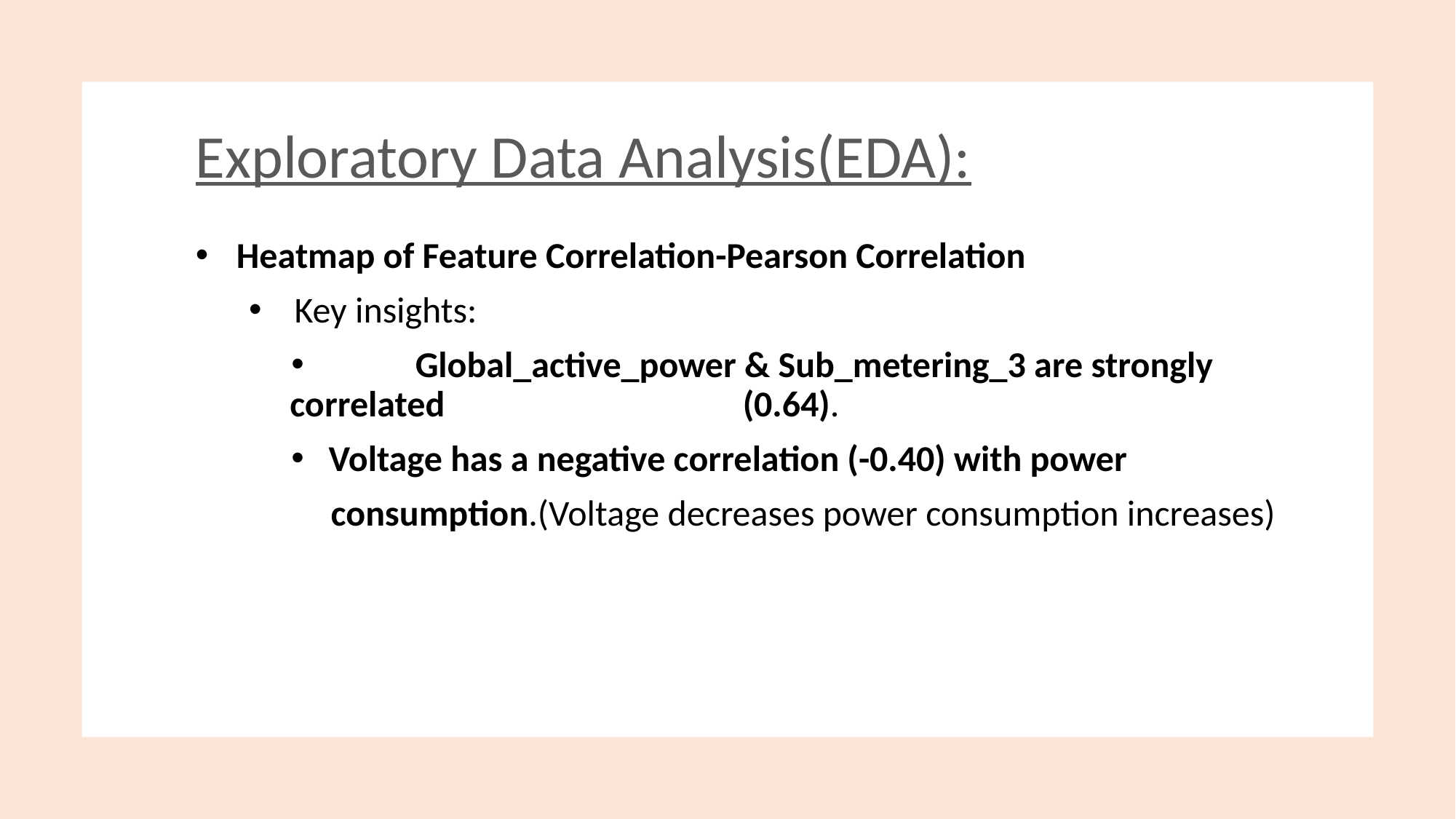

# Exploratory Data Analysis(EDA):

Heatmap of Feature Correlation-Pearson Correlation
    Key insights:
	  Global_active_power & Sub_metering_3 are strongly correlated                             	  (0.64).
   Voltage has a negative correlation (-0.40) with power
     consumption.(Voltage decreases power consumption increases)